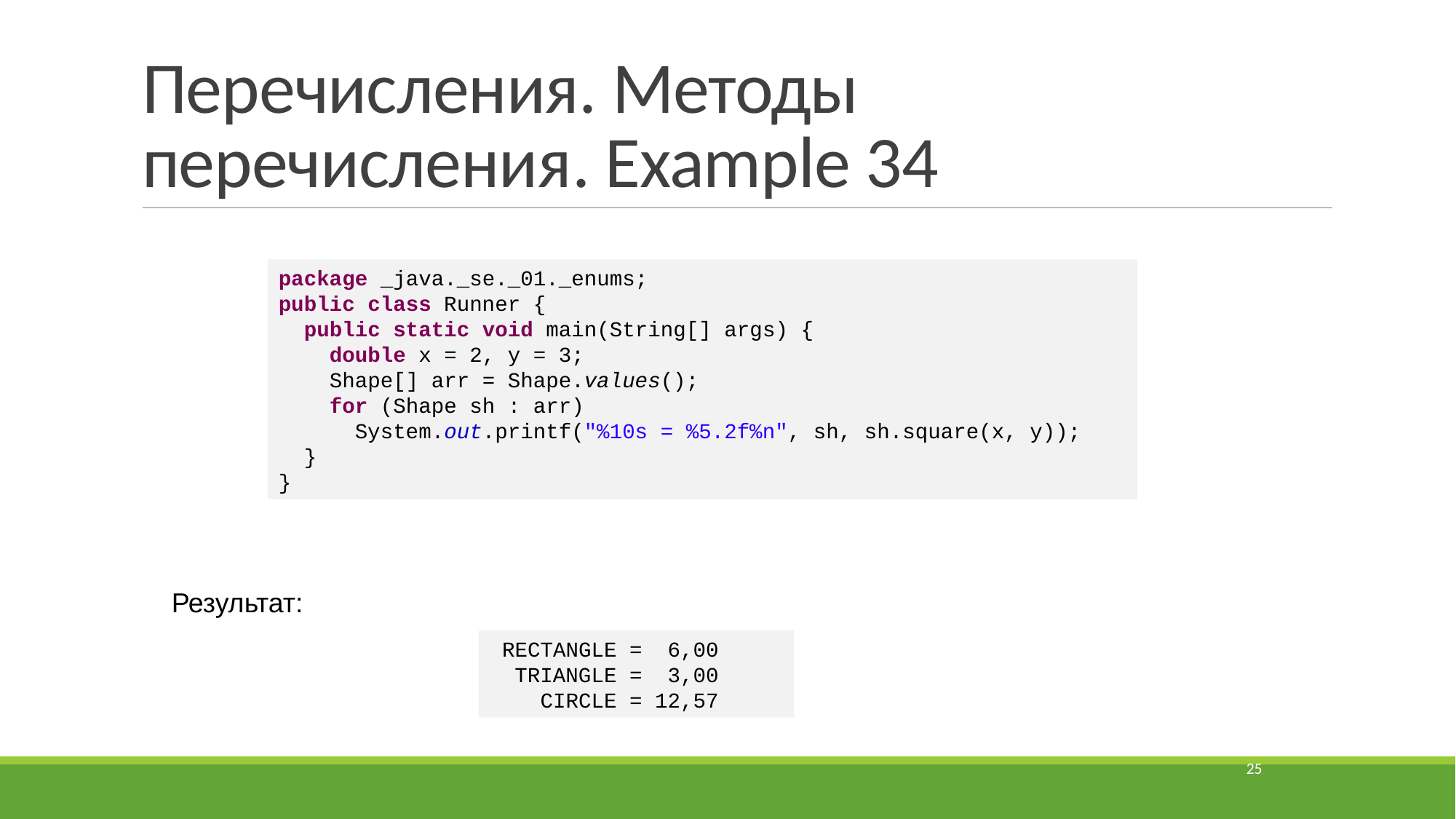

# Перечисления. Методы перечисления. Example 34
package _java._se._01._enums;
public class Runner {
  public static void main(String[] args) {
    double x = 2, y = 3;
    Shape[] arr = Shape.values();
    for (Shape sh : arr)
      System.out.printf("%10s = %5.2f%n", sh, sh.square(x, y));
  }
}
Результат:
 RECTANGLE =  6,00
  TRIANGLE =  3,00
    CIRCLE = 12,57
25